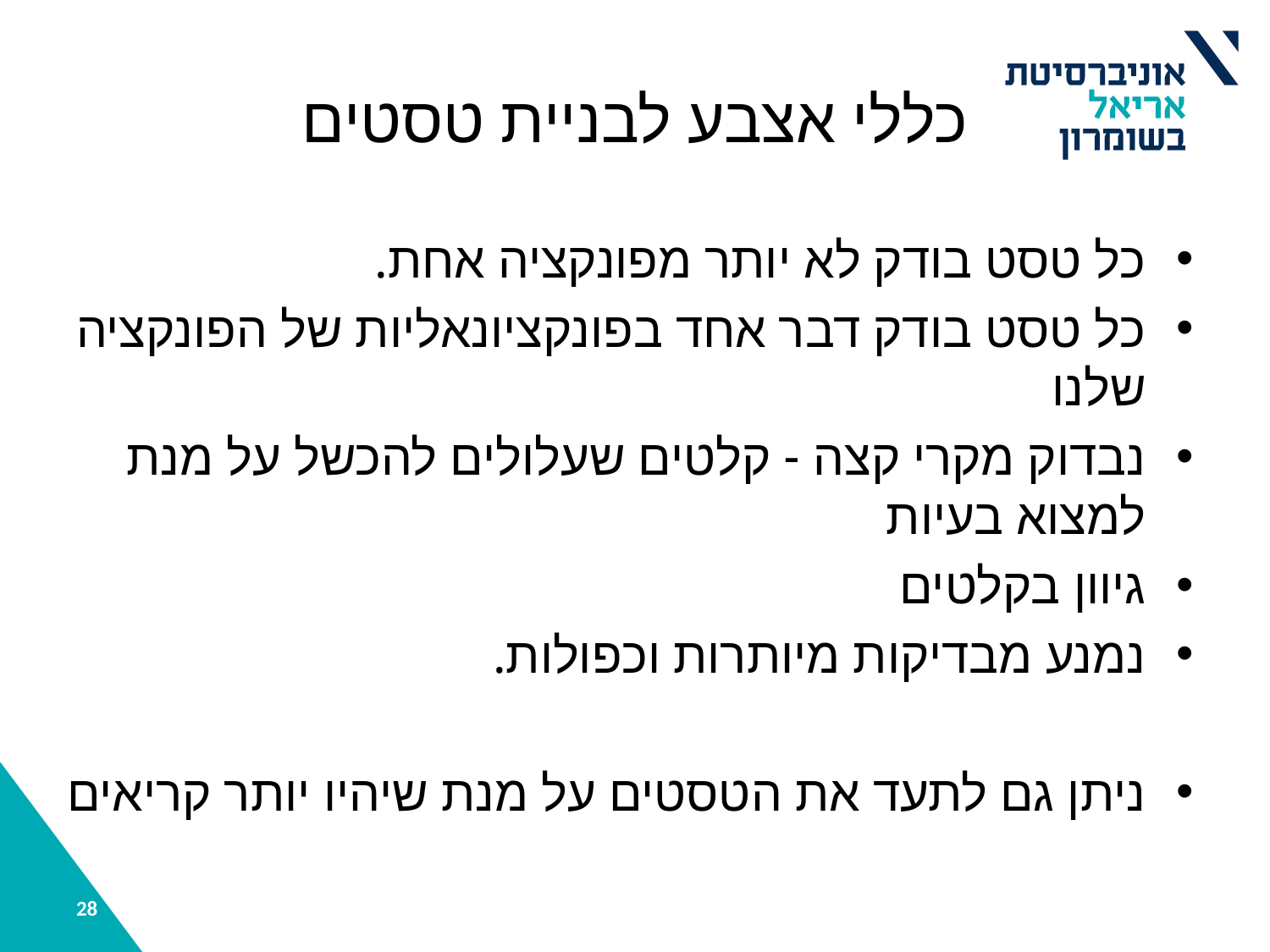

# כללי אצבע לבניית טסטים
כל טסט בודק לא יותר מפונקציה אחת.
כל טסט בודק דבר אחד בפונקציונאליות של הפונקציה שלנו
נבדוק מקרי קצה - קלטים שעלולים להכשל על מנת למצוא בעיות
גיוון בקלטים
נמנע מבדיקות מיותרות וכפולות.

ניתן גם לתעד את הטסטים על מנת שיהיו יותר קריאים
28